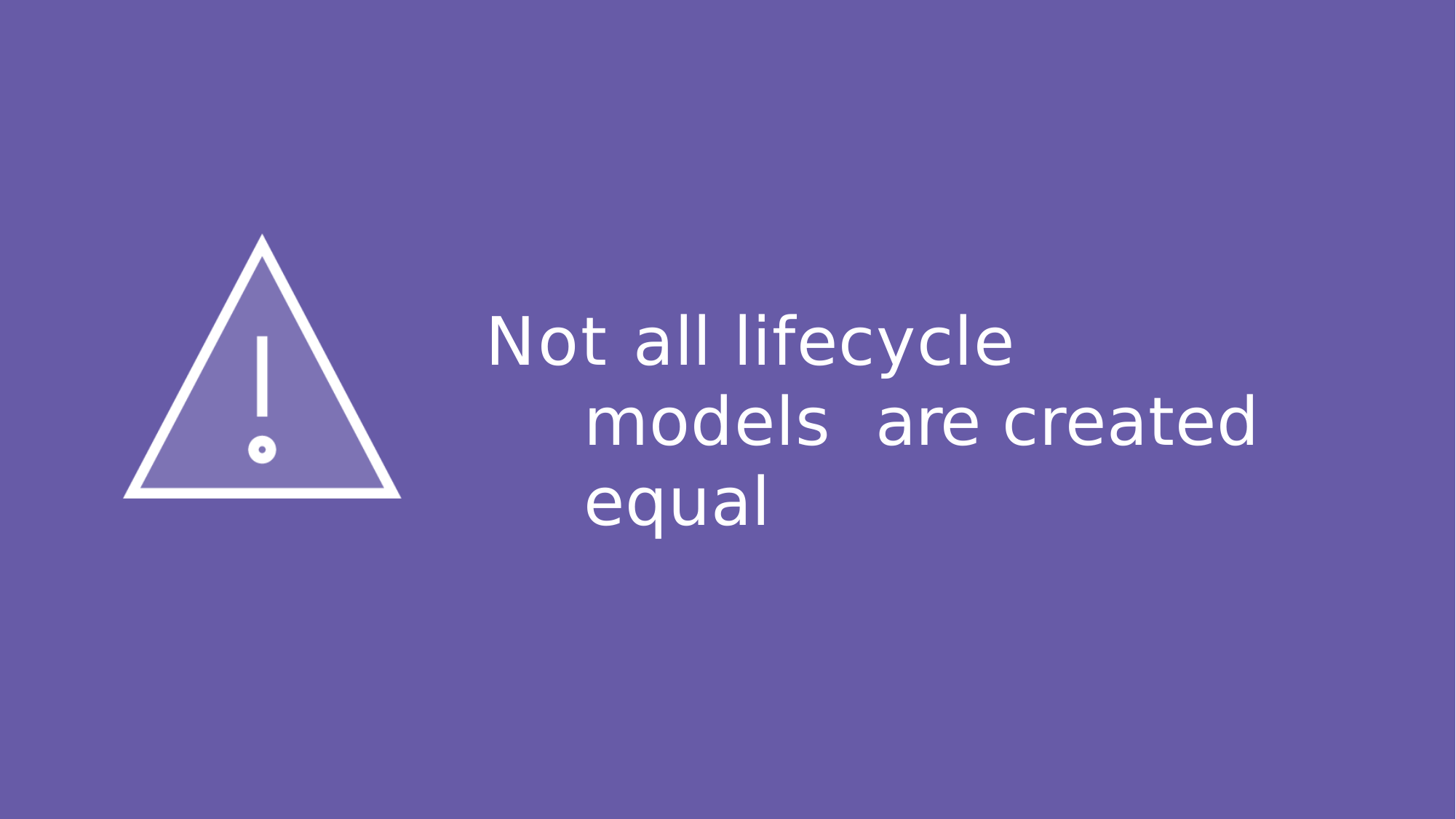

# Not all lifecycle models  are created equal